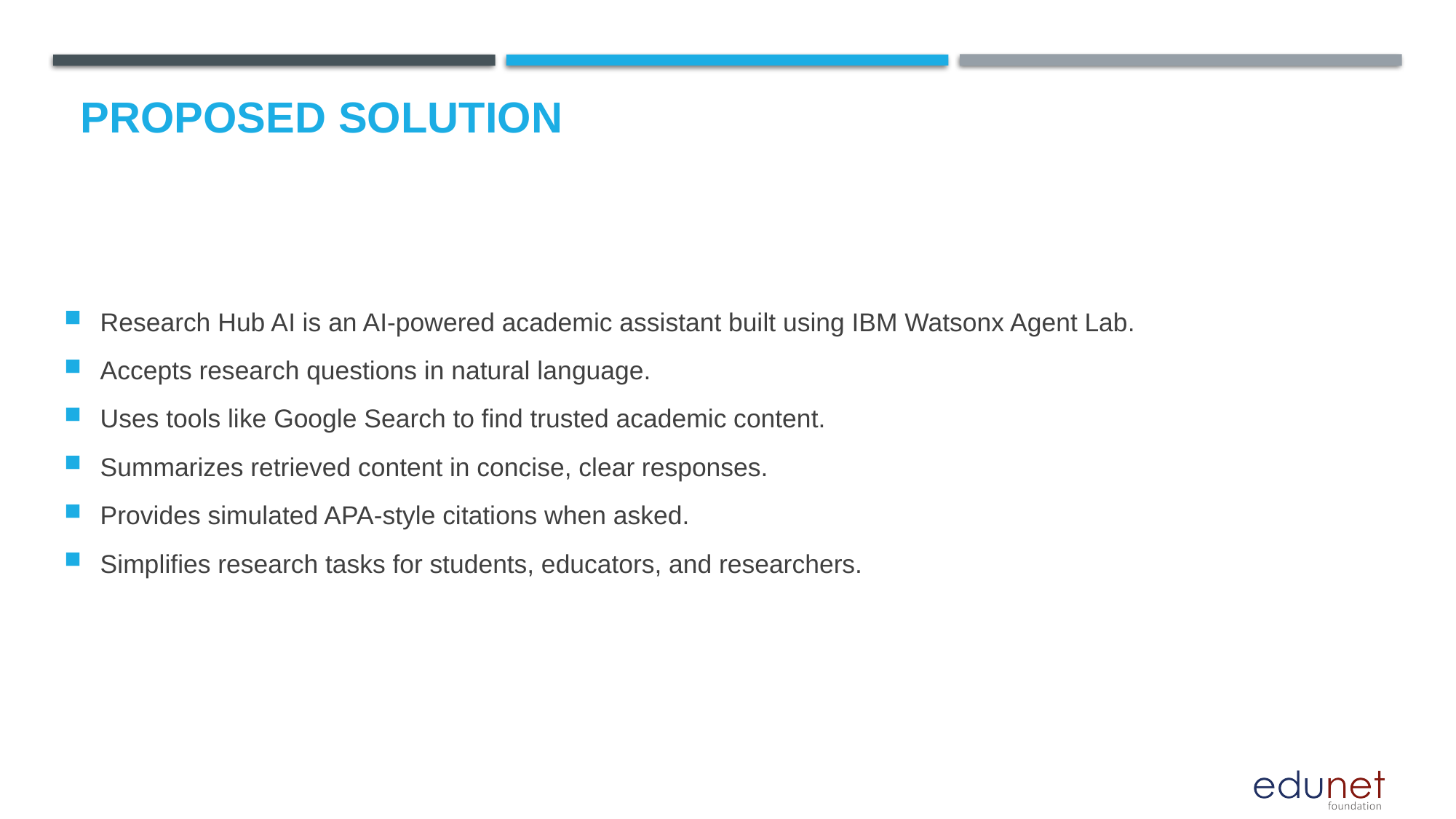

# Proposed Solution
Research Hub AI is an AI-powered academic assistant built using IBM Watsonx Agent Lab.
Accepts research questions in natural language.
Uses tools like Google Search to find trusted academic content.
Summarizes retrieved content in concise, clear responses.
Provides simulated APA-style citations when asked.
Simplifies research tasks for students, educators, and researchers.